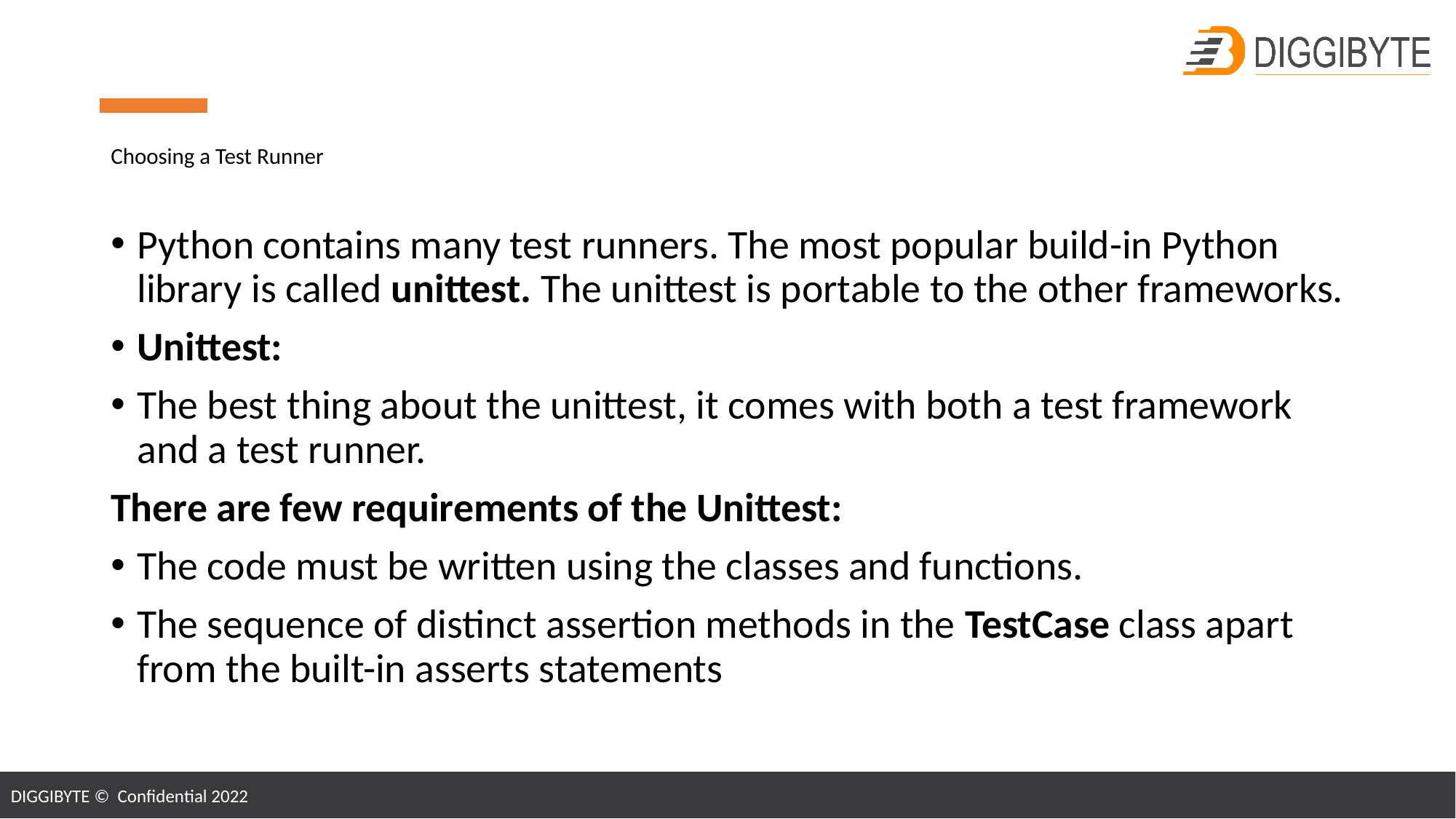

# Choosing a Test Runner
Python contains many test runners. The most popular build-in Python library is called unittest. The unittest is portable to the other frameworks.
Unittest:
The best thing about the unittest, it comes with both a test framework and a test runner.
There are few requirements of the Unittest:
The code must be written using the classes and functions.
The sequence of distinct assertion methods in the TestCase class apart from the built-in asserts statements